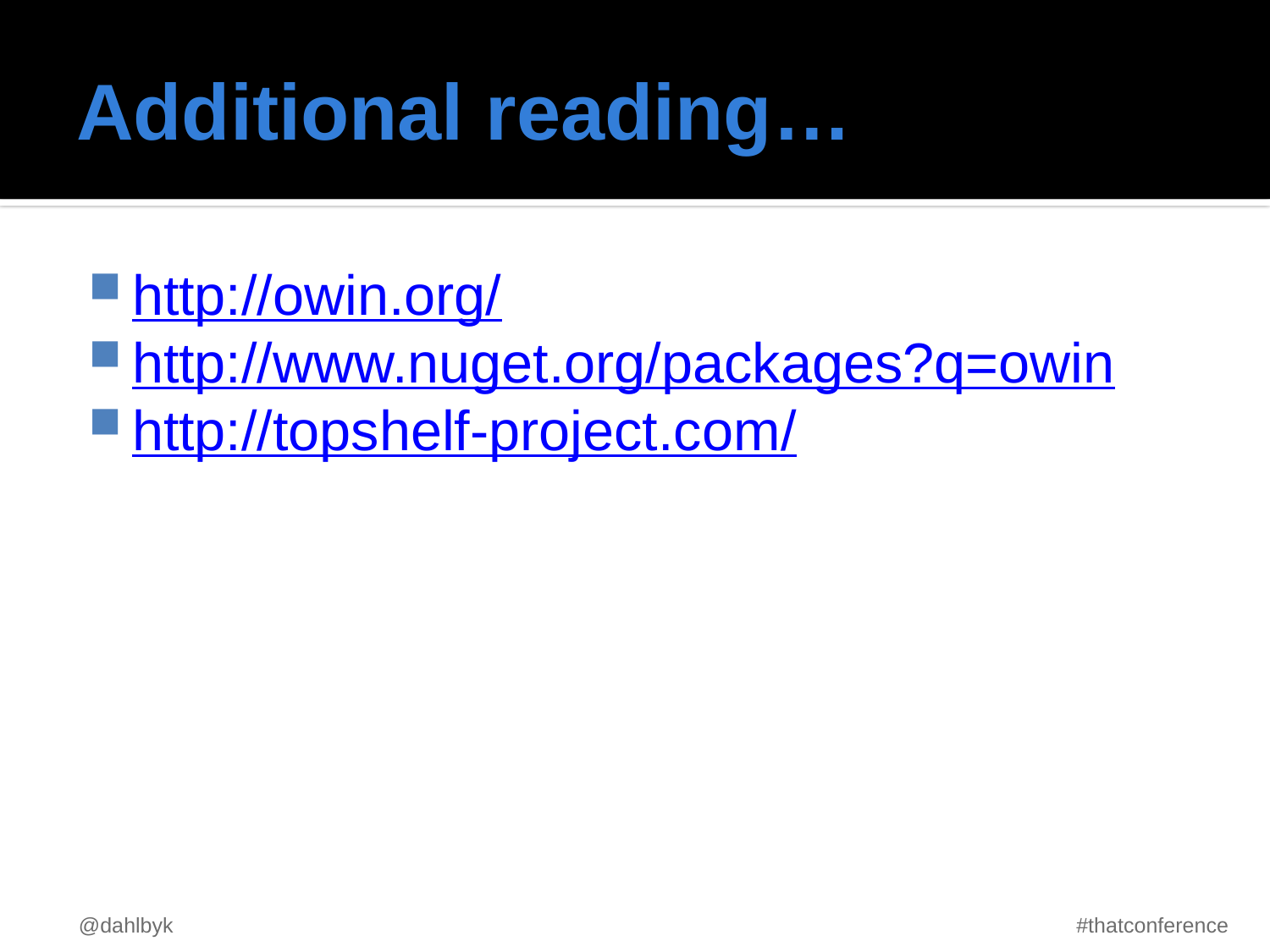

# Additional reading…
http://owin.org/
http://www.nuget.org/packages?q=owin
http://topshelf-project.com/
@dahlbyk
#thatconference